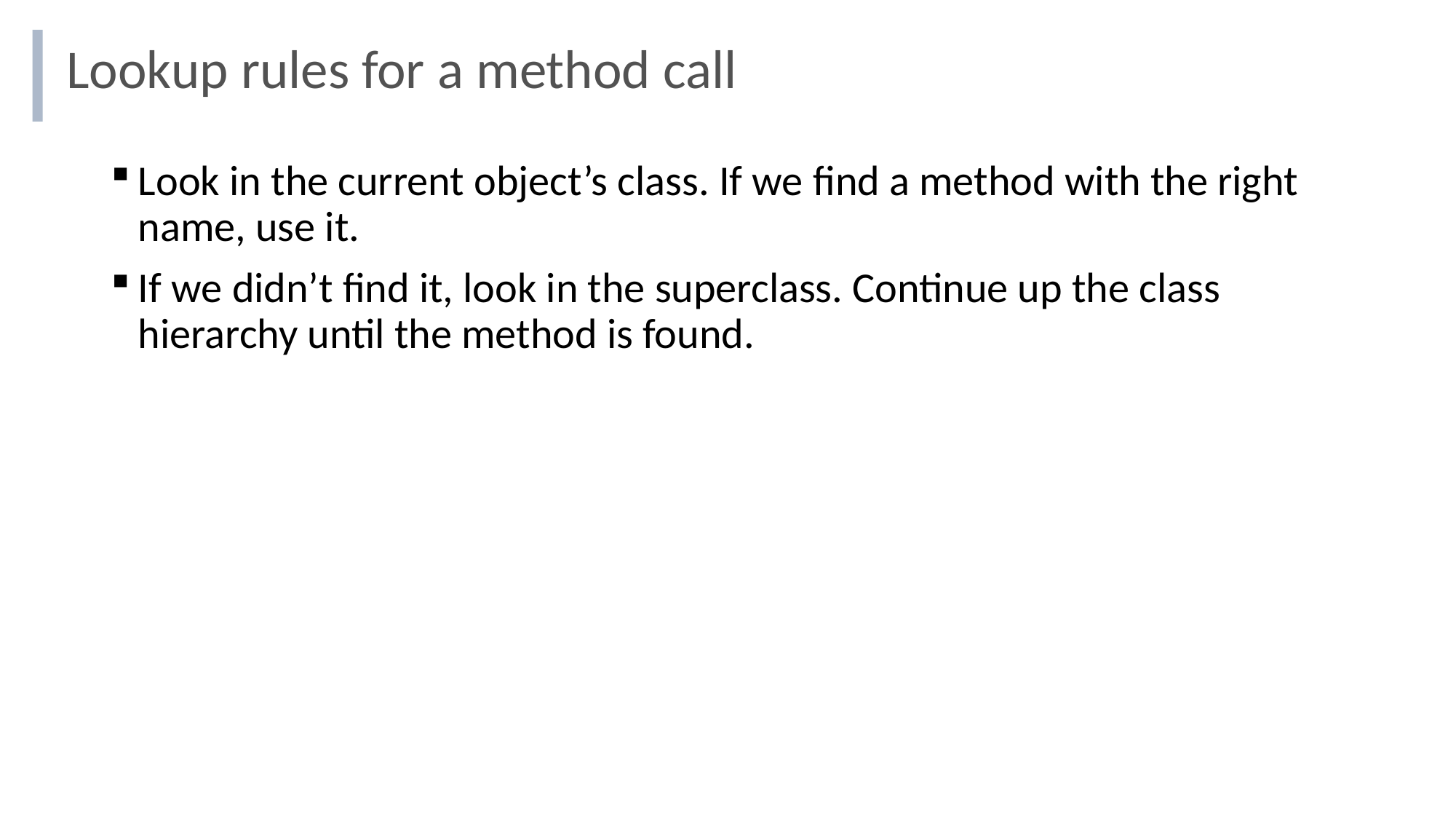

# Lookup rules for a method call
Look in the current object’s class. If we find a method with the right name, use it.
If we didn’t find it, look in the superclass. Continue up the class hierarchy until the method is found.